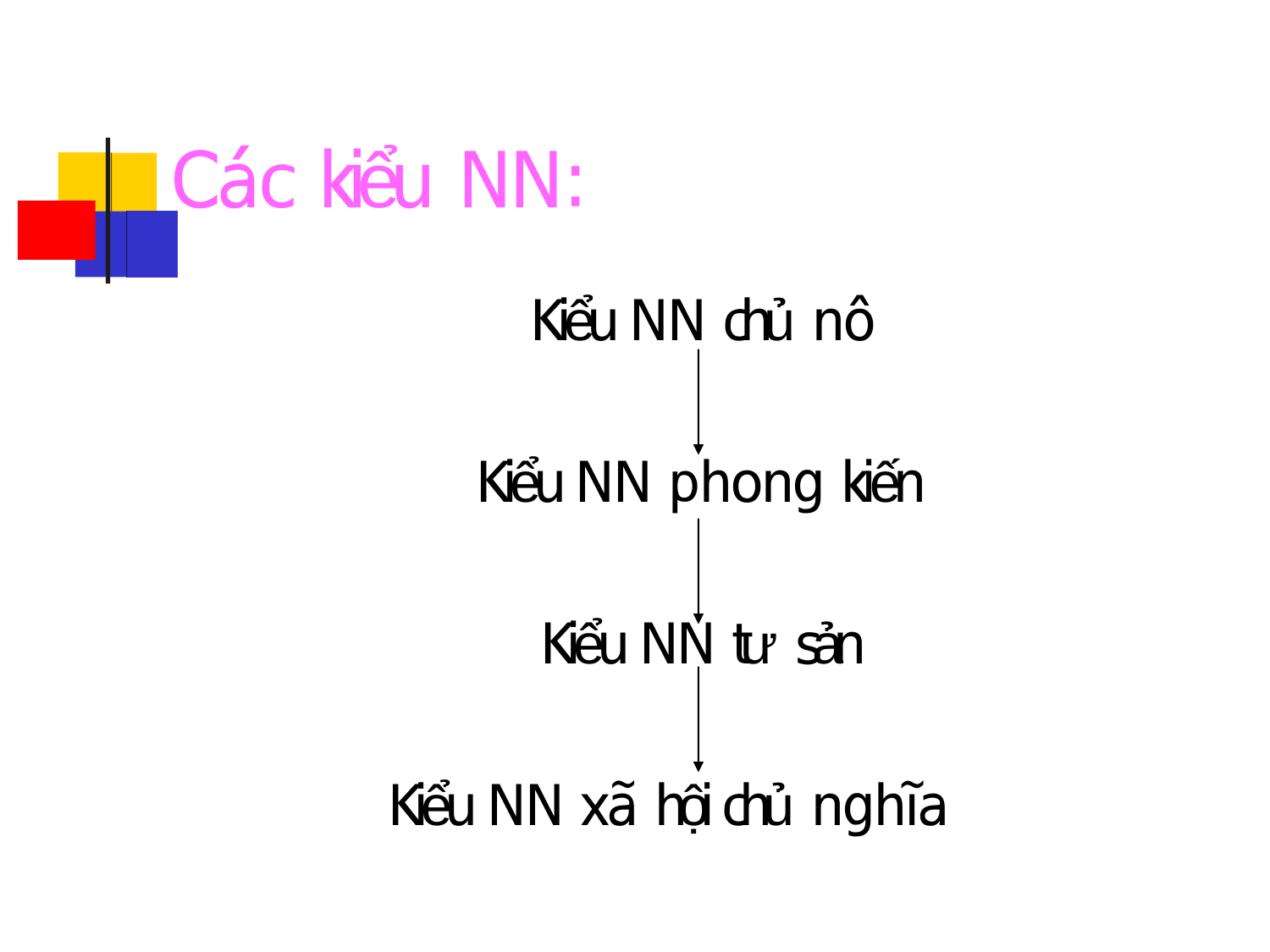

# Các kiểu NN:
Kiểu NN chủ nô
Kiểu NN phong kiến  Kiểu NN tư sản

Kiểu NN xã hội chủ nghĩa